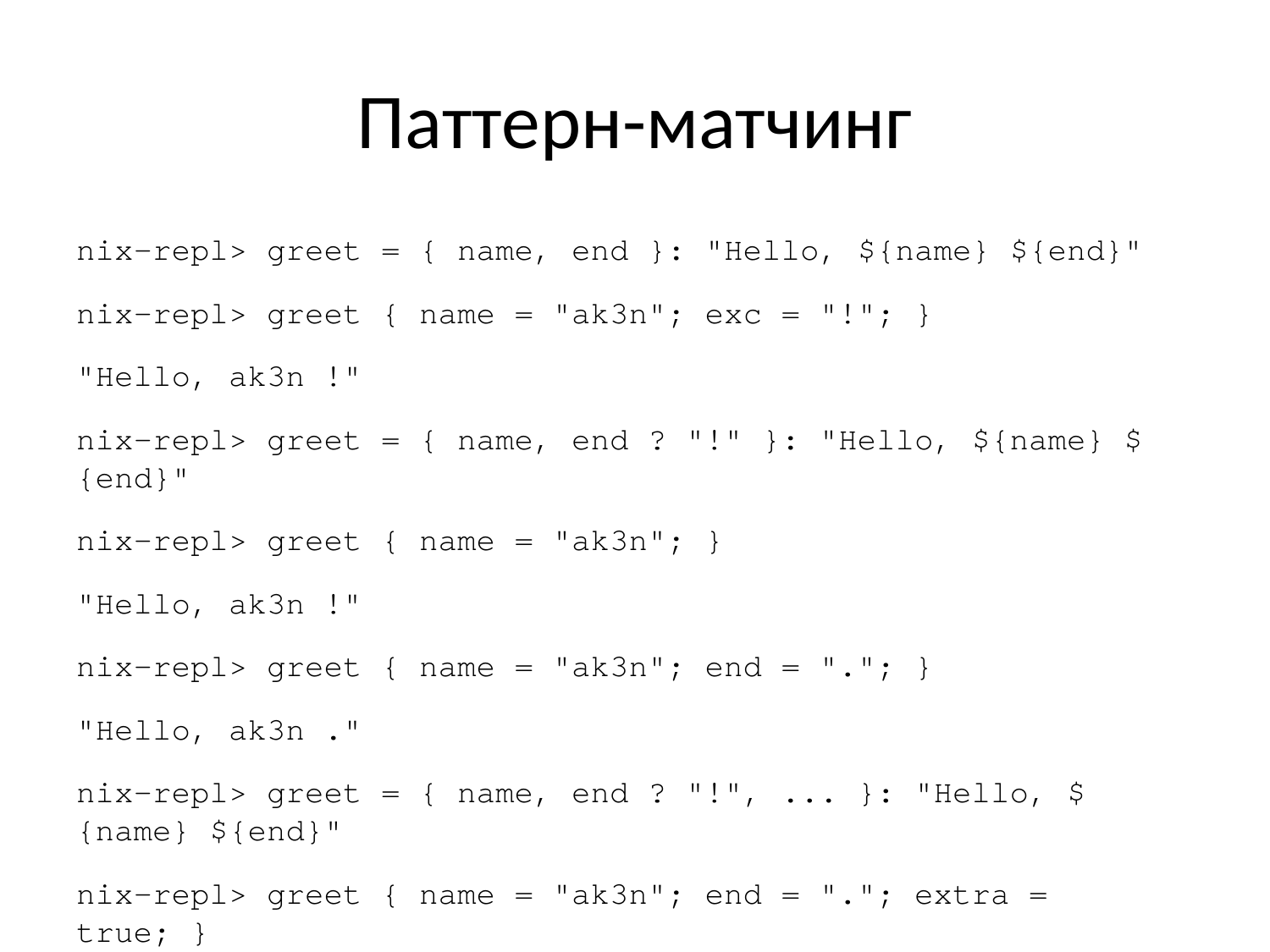

# Паттерн-матчинг
nix-repl> greet = { name, end }: "Hello, ${name} ${end}"
nix-repl> greet { name = "ak3n"; exc = "!"; }
"Hello, ak3n !"
nix-repl> greet = { name, end ? "!" }: "Hello, ${name} ${end}"
nix-repl> greet { name = "ak3n"; }
"Hello, ak3n !"
nix-repl> greet { name = "ak3n"; end = "."; }
"Hello, ak3n ."
nix-repl> greet = { name, end ? "!", ... }: "Hello, ${name} ${end}"
nix-repl> greet { name = "ak3n"; end = "."; extra = true; }
"Hello, ak3n ."
nix-repl> foo = {a, ...}@args: args // { a = a + 3; }
nix-repl> foo { a = 10; b = 11; }
{ a = 13; b = 11; }